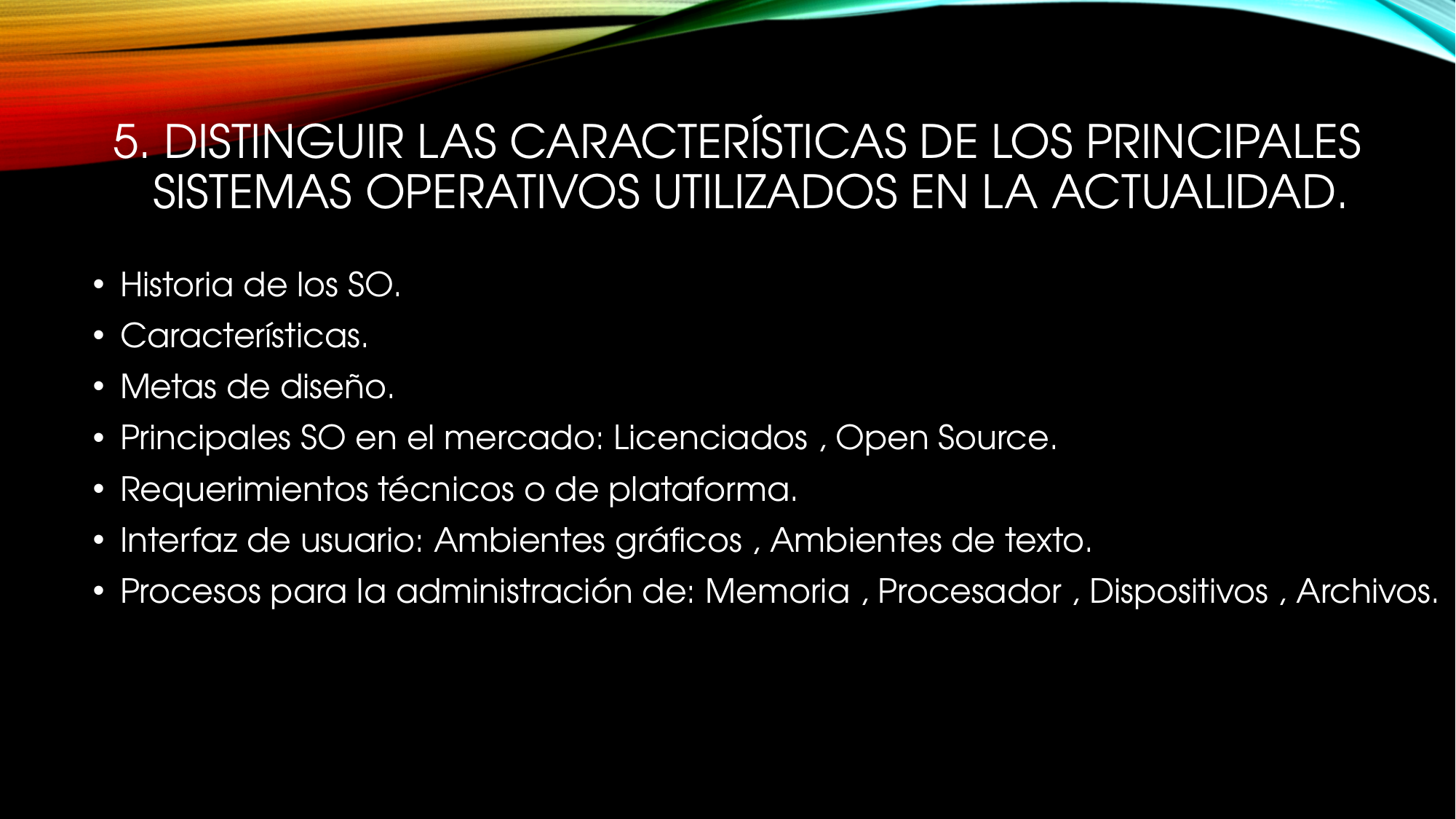

# 5. Distinguir las características de los principales sistemas operativos utilizados en la actualidad.
Historia de los SO.
Características.
Metas de diseño.
Principales SO en el mercado: Licenciados , Open Source.
Requerimientos técnicos o de plataforma.
Interfaz de usuario: Ambientes gráficos , Ambientes de texto.
Procesos para la administración de: Memoria , Procesador , Dispositivos , Archivos.